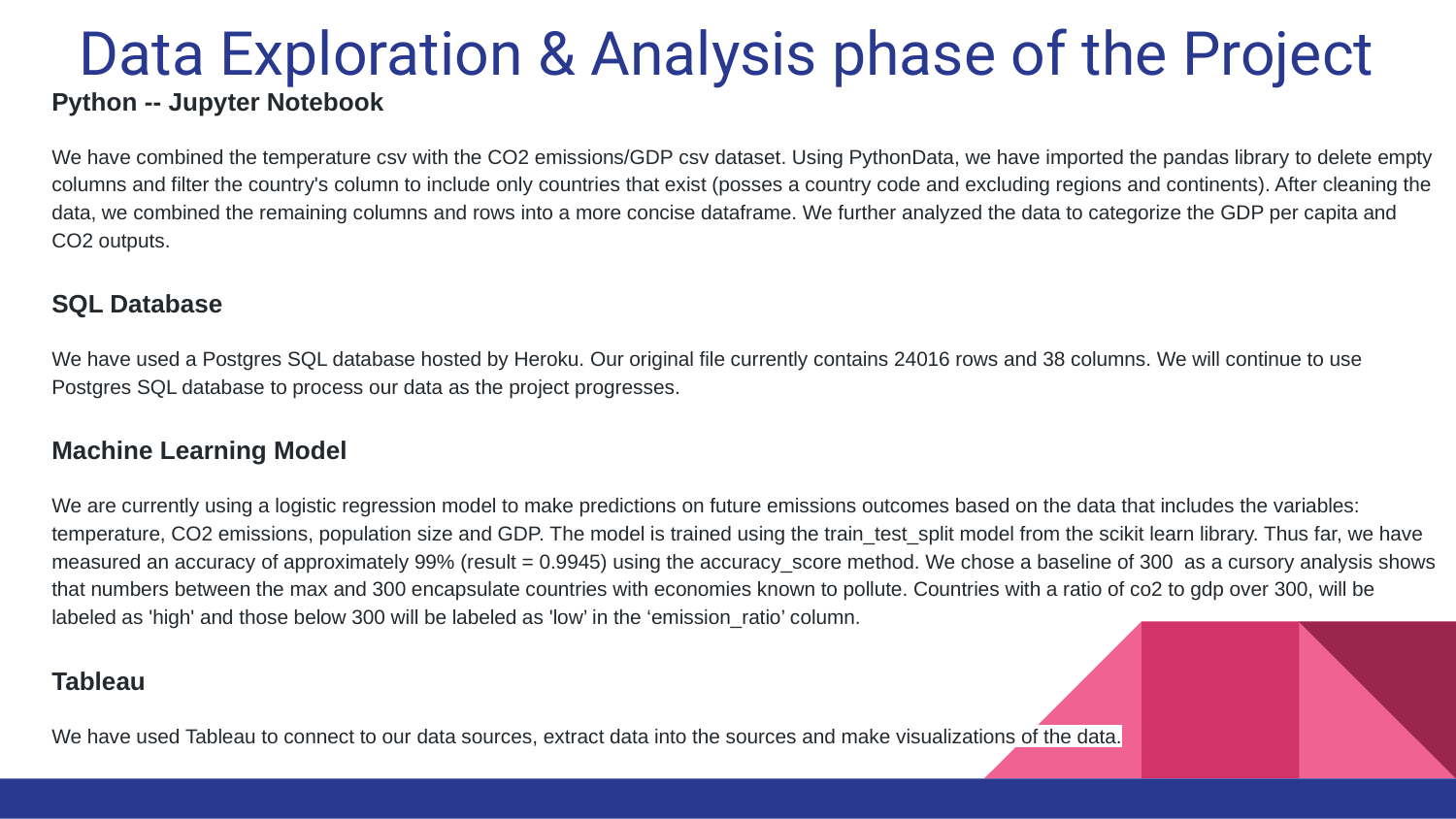

# Data Exploration & Analysis phase of the Project
Python -- Jupyter Notebook
We have combined the temperature csv with the CO2 emissions/GDP csv dataset. Using PythonData, we have imported the pandas library to delete empty columns and filter the country's column to include only countries that exist (posses a country code and excluding regions and continents). After cleaning the data, we combined the remaining columns and rows into a more concise dataframe. We further analyzed the data to categorize the GDP per capita and CO2 outputs.
SQL Database
We have used a Postgres SQL database hosted by Heroku. Our original file currently contains 24016 rows and 38 columns. We will continue to use Postgres SQL database to process our data as the project progresses.
Machine Learning Model
We are currently using a logistic regression model to make predictions on future emissions outcomes based on the data that includes the variables: temperature, CO2 emissions, population size and GDP. The model is trained using the train_test_split model from the scikit learn library. Thus far, we have measured an accuracy of approximately 99% (result = 0.9945) using the accuracy_score method. We chose a baseline of 300  as a cursory analysis shows that numbers between the max and 300 encapsulate countries with economies known to pollute. Countries with a ratio of co2 to gdp over 300, will be labeled as 'high' and those below 300 will be labeled as 'low’ in the ‘emission_ratio’ column.
Tableau
We have used Tableau to connect to our data sources, extract data into the sources and make visualizations of the data.